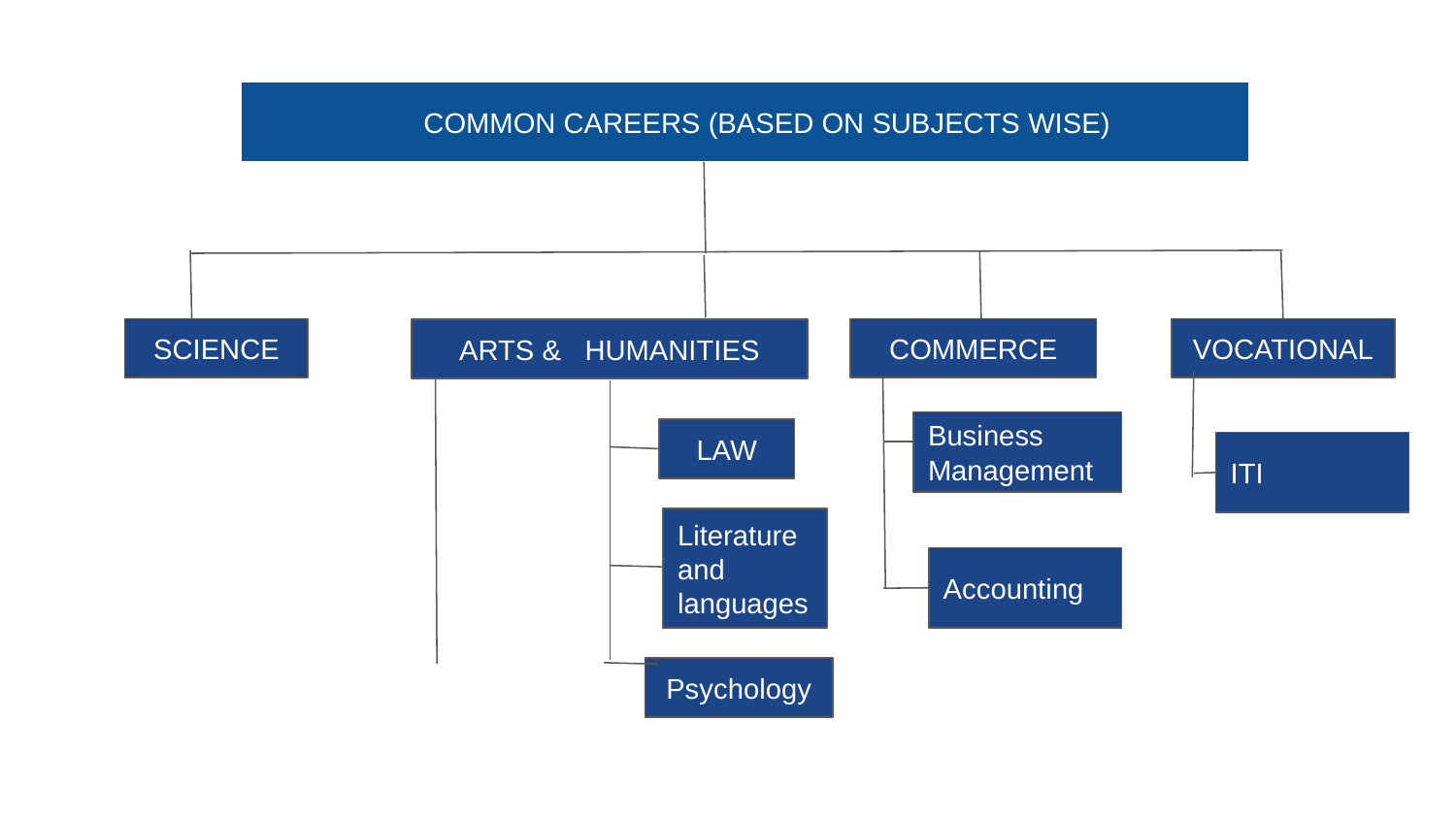

COMMON CAREERS (BASED ON SUBJECTS WISE)
SCIENCE
COMMERCE
VOCATIONAL
ARTS &   HUMANITIES
Business Management
LAW
ITI
Literature and languages
Accounting
Psychology